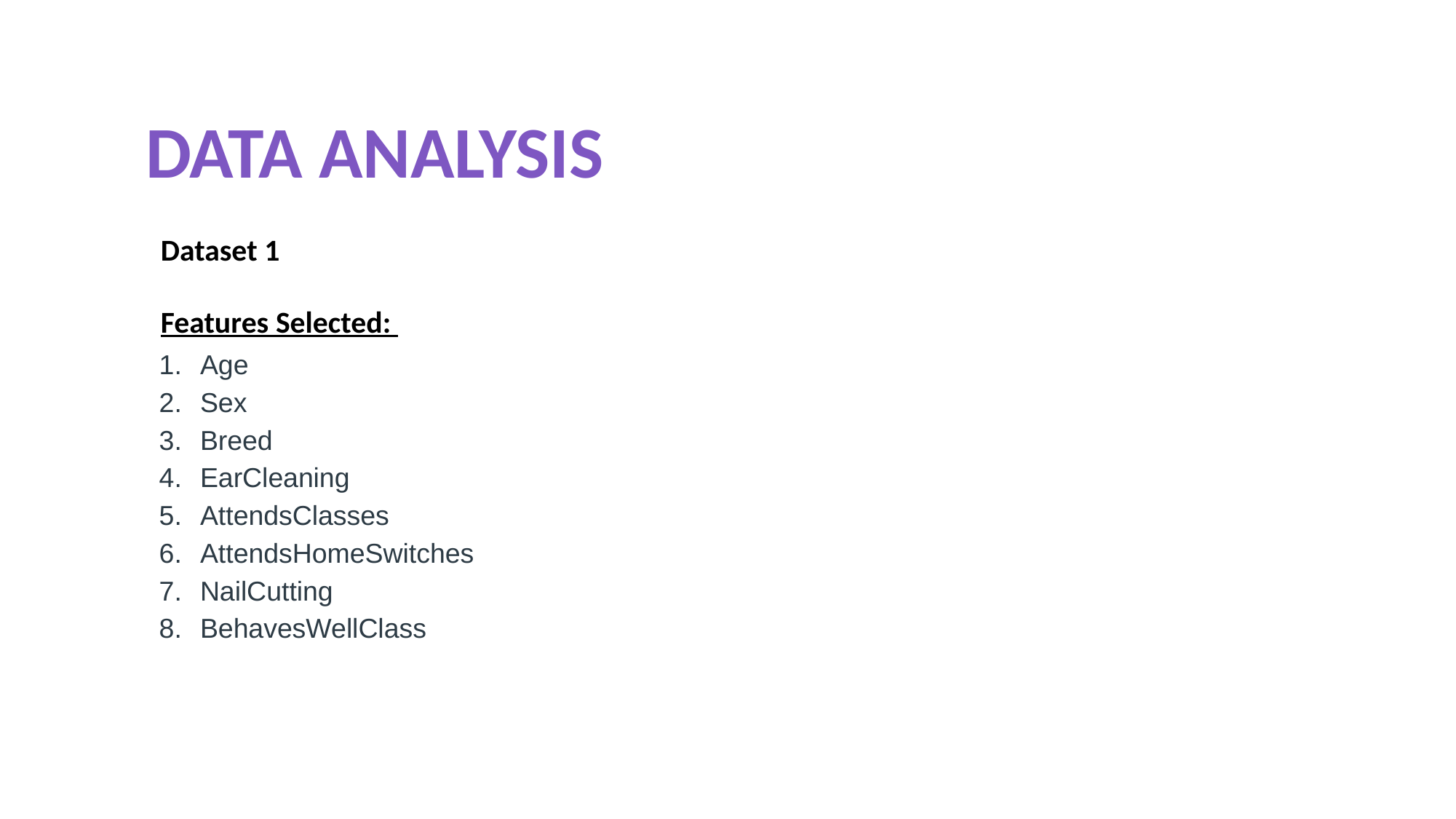

# DATA ANALYSIS
Dataset 1

Features Selected:
Age
Sex
Breed
EarCleaning
AttendsClasses
AttendsHomeSwitches
NailCutting
BehavesWellClass